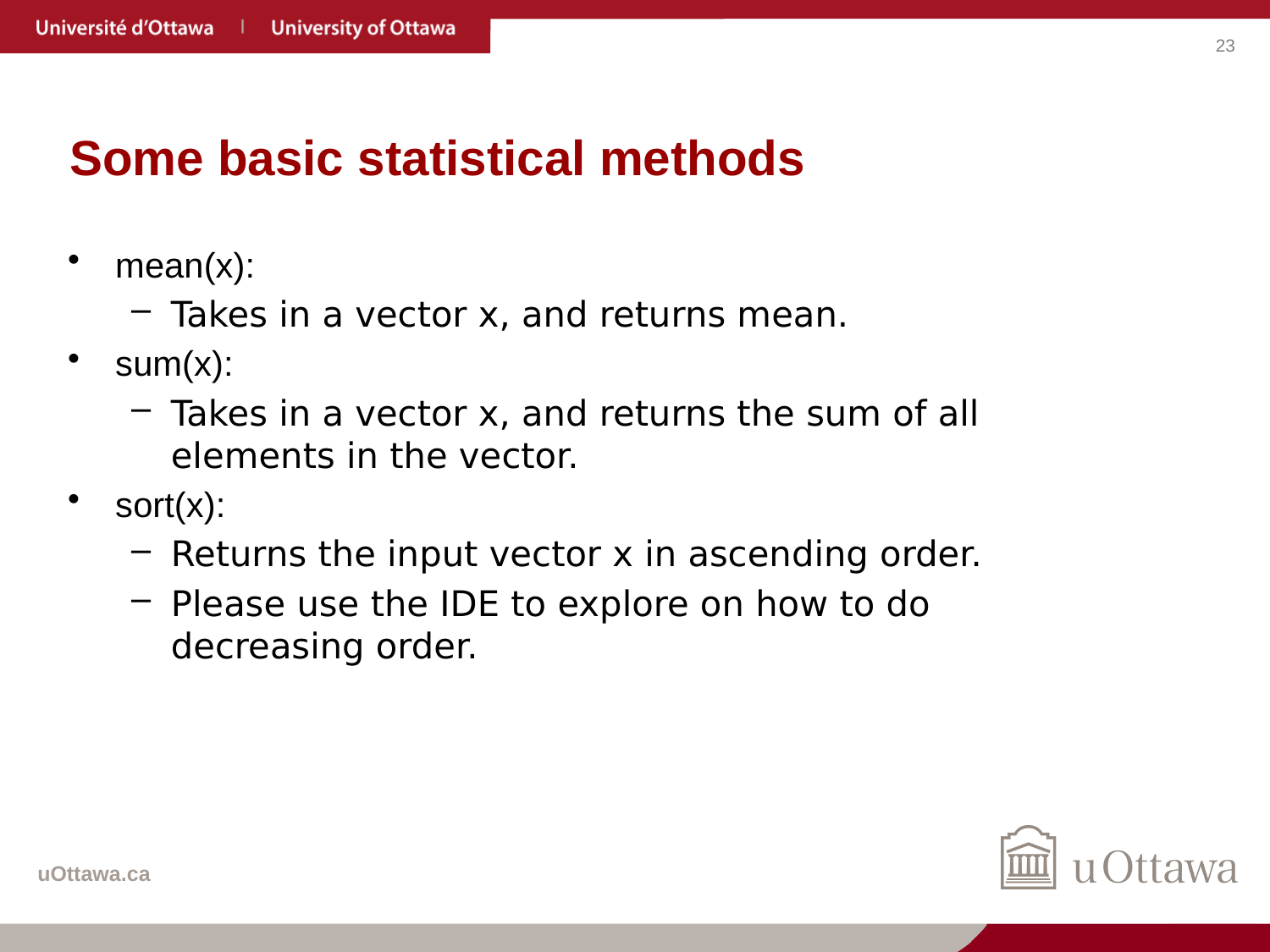

# Some basic statistical methods
mean(x):
Takes in a vector x, and returns mean.
sum(x):
Takes in a vector x, and returns the sum of all elements in the vector.
sort(x):
Returns the input vector x in ascending order.
Please use the IDE to explore on how to do decreasing order.